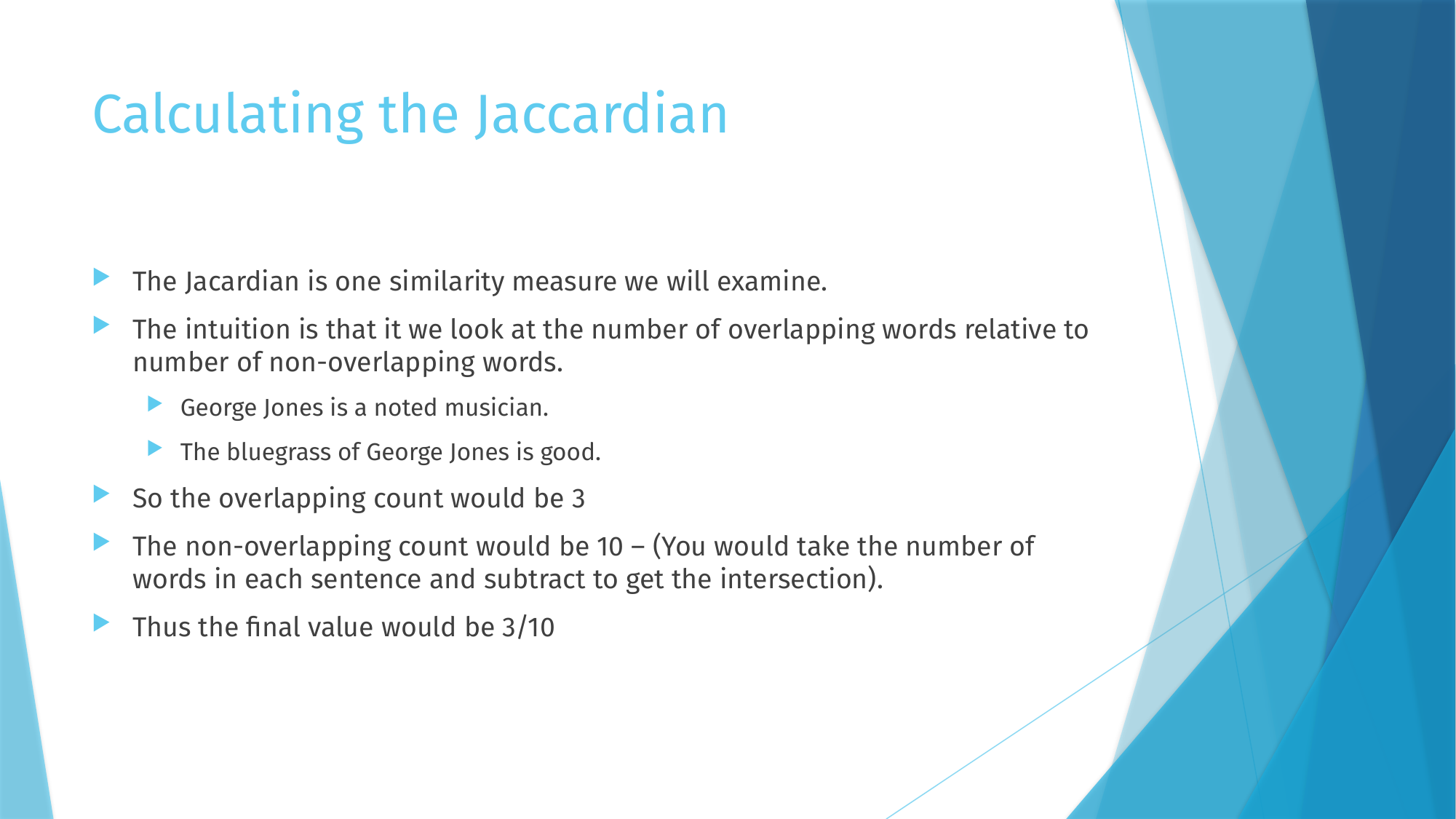

# Calculating the Jaccardian
The Jacardian is one similarity measure we will examine.
The intuition is that it we look at the number of overlapping words relative to number of non-overlapping words.
George Jones is a noted musician.
The bluegrass of George Jones is good.
So the overlapping count would be 3
The non-overlapping count would be 10 – (You would take the number of words in each sentence and subtract to get the intersection).
Thus the final value would be 3/10